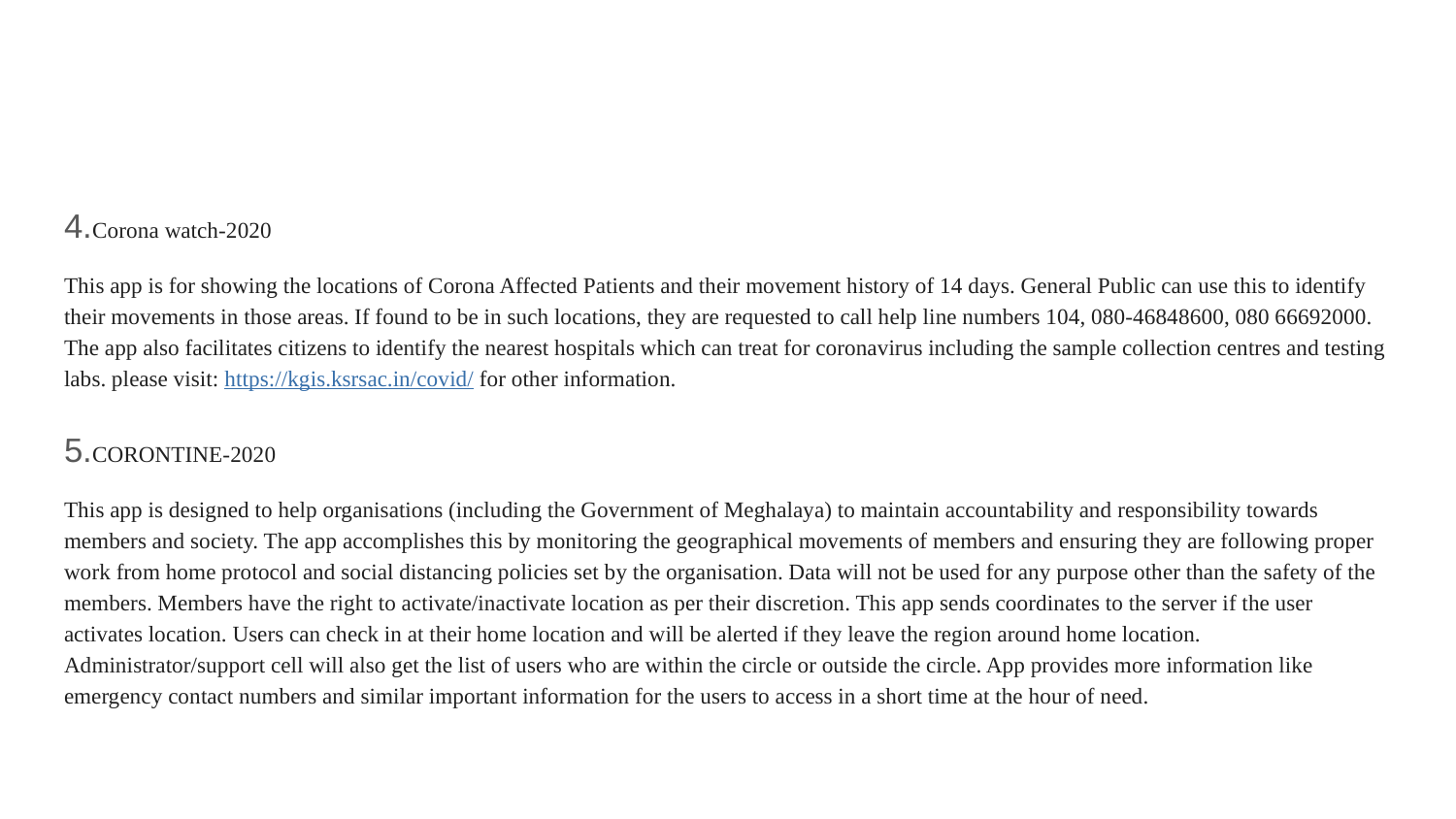

#
4.Corona watch-2020
This app is for showing the locations of Corona Affected Patients and their movement history of 14 days. General Public can use this to identify their movements in those areas. If found to be in such locations, they are requested to call help line numbers 104, 080-46848600, 080 66692000. The app also facilitates citizens to identify the nearest hospitals which can treat for coronavirus including the sample collection centres and testing labs. please visit: https://kgis.ksrsac.in/covid/ for other information.

5.CORONTINE-2020
This app is designed to help organisations (including the Government of Meghalaya) to maintain accountability and responsibility towards members and society. The app accomplishes this by monitoring the geographical movements of members and ensuring they are following proper work from home protocol and social distancing policies set by the organisation. Data will not be used for any purpose other than the safety of the members. Members have the right to activate/inactivate location as per their discretion. This app sends coordinates to the server if the user activates location. Users can check in at their home location and will be alerted if they leave the region around home location. Administrator/support cell will also get the list of users who are within the circle or outside the circle. App provides more information like emergency contact numbers and similar important information for the users to access in a short time at the hour of need.